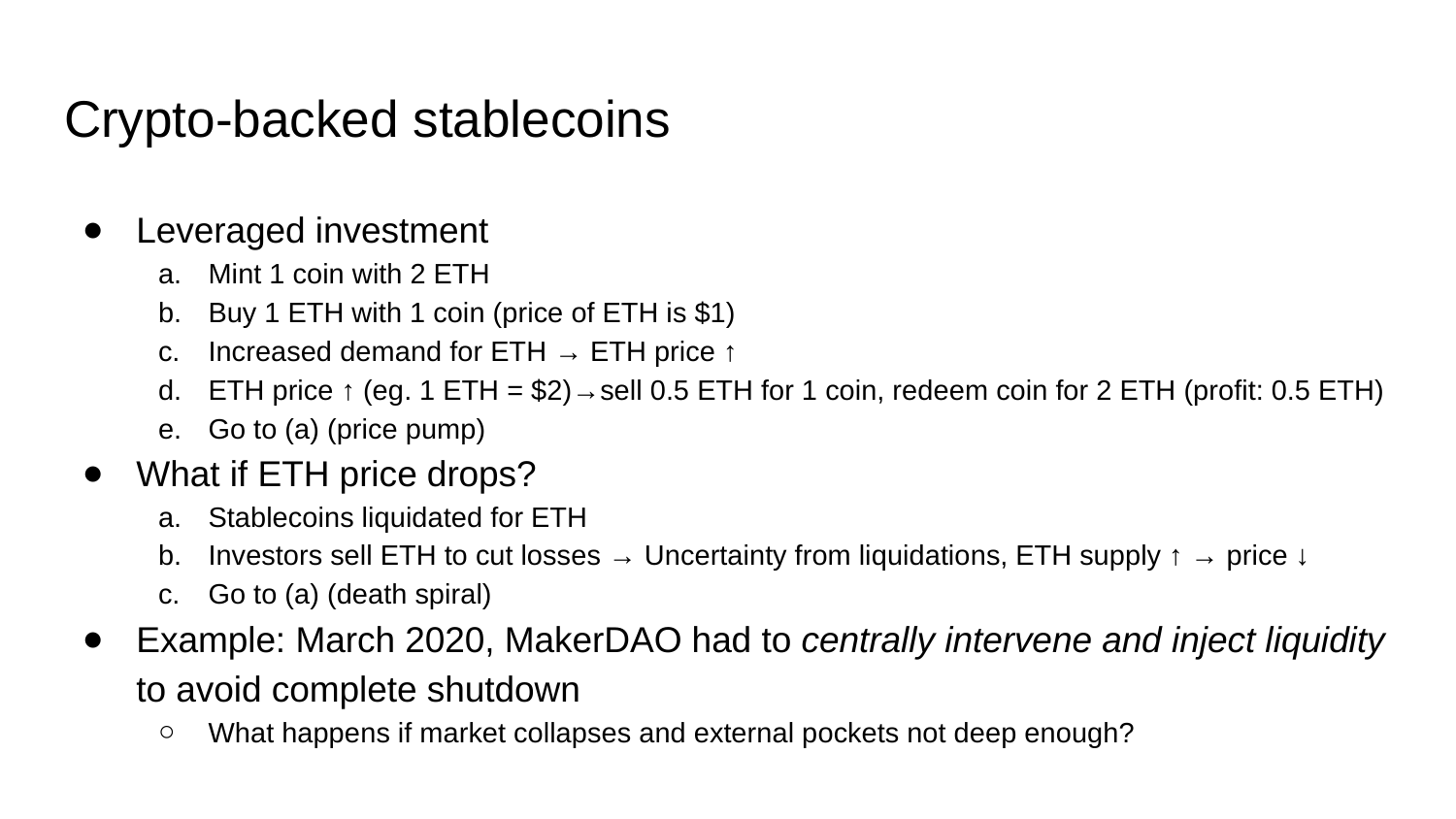

# Crypto-backed stablecoins
Leveraged investment
Mint 1 coin with 2 ETH
Buy 1 ETH with 1 coin (price of ETH is $1)
Increased demand for ETH → ETH price ↑
ETH price ↑ (eg. 1 ETH = $2)→sell 0.5 ETH for 1 coin, redeem coin for 2 ETH (profit: 0.5 ETH)
Go to (a) (price pump)
What if ETH price drops?
Stablecoins liquidated for ETH
Investors sell ETH to cut losses → Uncertainty from liquidations, ETH supply ↑ → price ↓
Go to (a) (death spiral)
Example: March 2020, MakerDAO had to centrally intervene and inject liquidity to avoid complete shutdown
What happens if market collapses and external pockets not deep enough?